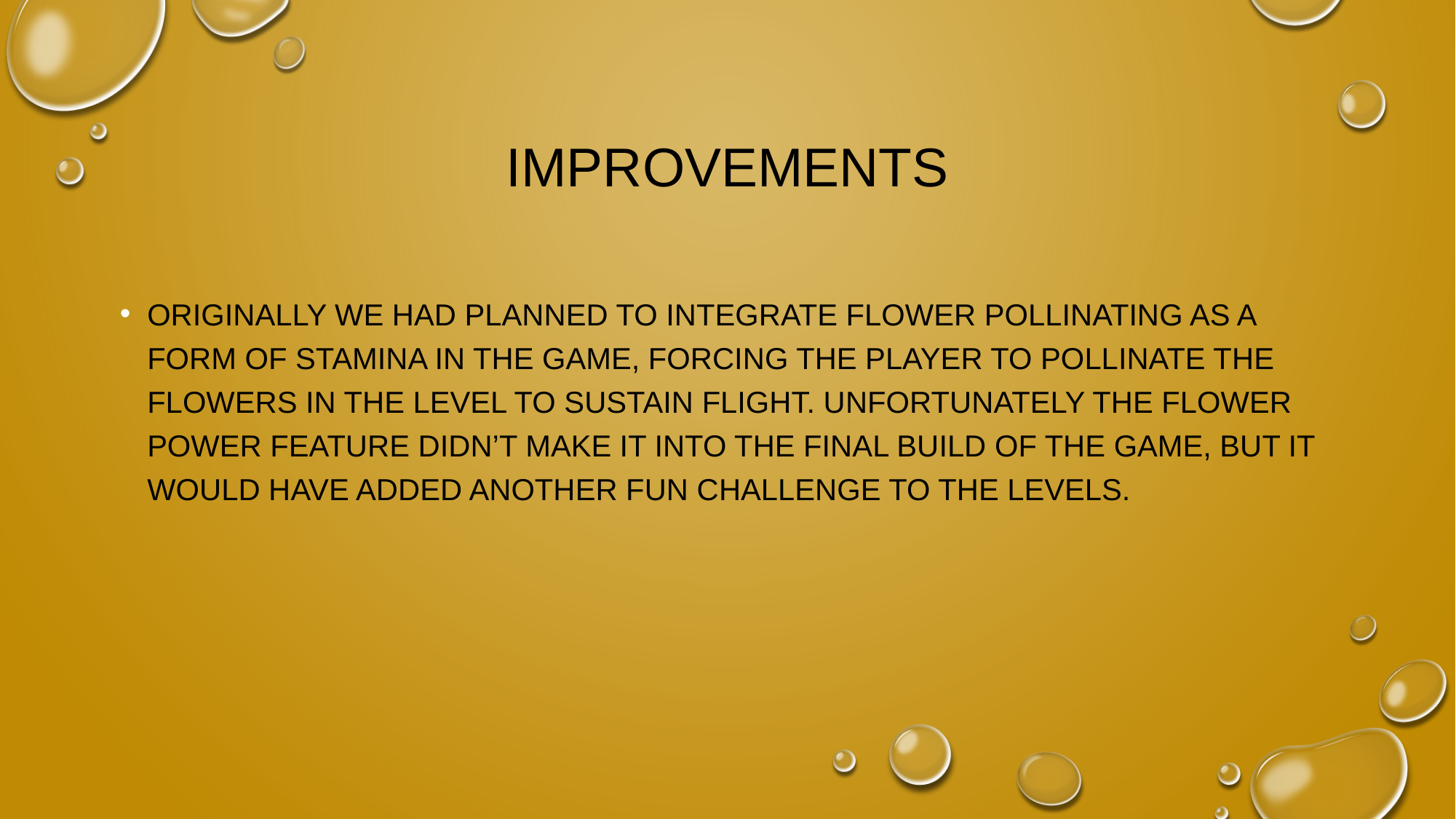

# Improvements
Originally we had planned to integrate flower pollinating as a form of stamina in the game, forcing the player to pollinate the flowers in the level to sustain flight. Unfortunately the flower power feature didn’t make it into the final build of the game, but it would have added another fun challenge to the levels.